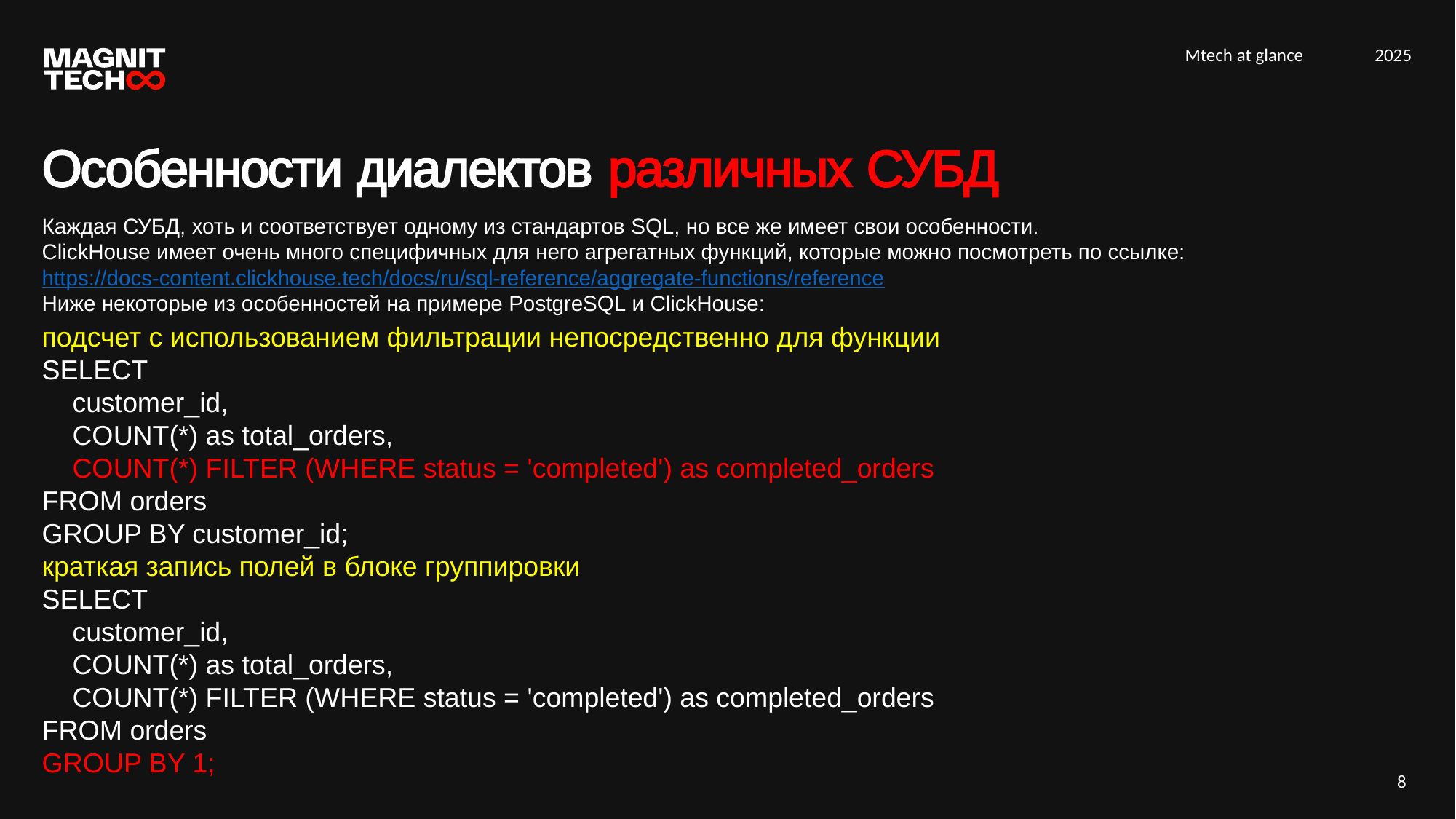

Особенности диалектов различных СУБД
Каждая СУБД, хоть и соответствует одному из стандартов SQL, но все же имеет свои особенности.
ClickHouse имеет очень много специфичных для него агрегатных функций, которые можно посмотреть по ссылке:
https://docs-content.clickhouse.tech/docs/ru/sql-reference/aggregate-functions/reference
Ниже некоторые из особенностей на примере PostgreSQL и ClickHouse:
подсчет с использованием фильтрации непосредственно для функции
SELECT
    customer_id,
    COUNT(*) as total_orders,
    COUNT(*) FILTER (WHERE status = 'completed') as completed_orders
FROM orders
GROUP BY customer_id;
краткая запись полей в блоке группировки
SELECT
    customer_id,
    COUNT(*) as total_orders,
    COUNT(*) FILTER (WHERE status = 'completed') as completed_orders
FROM orders
GROUP BY 1;

8